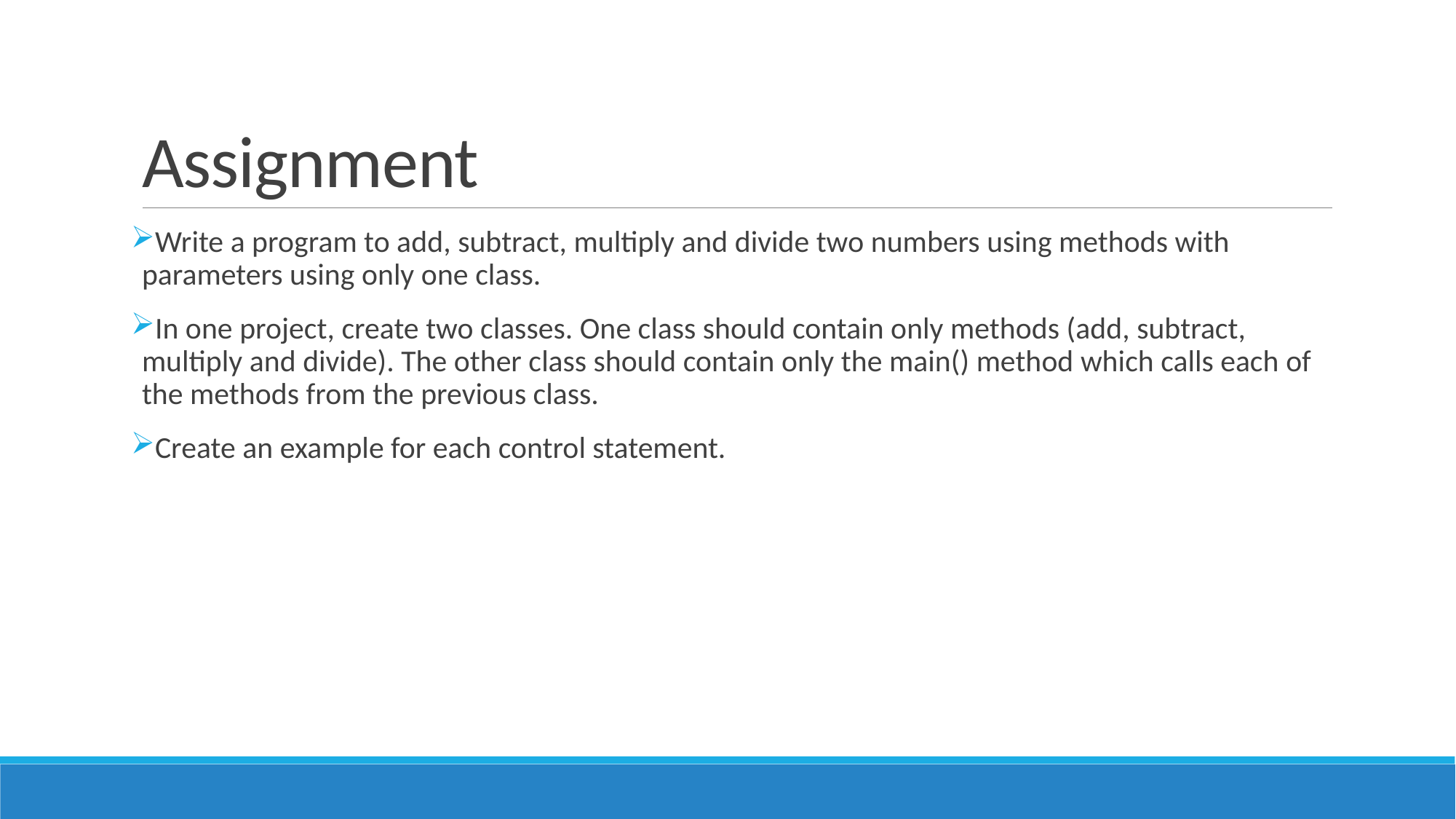

# Assignment
Write a program to add, subtract, multiply and divide two numbers using methods with parameters using only one class.
In one project, create two classes. One class should contain only methods (add, subtract, multiply and divide). The other class should contain only the main() method which calls each of the methods from the previous class.
Create an example for each control statement.